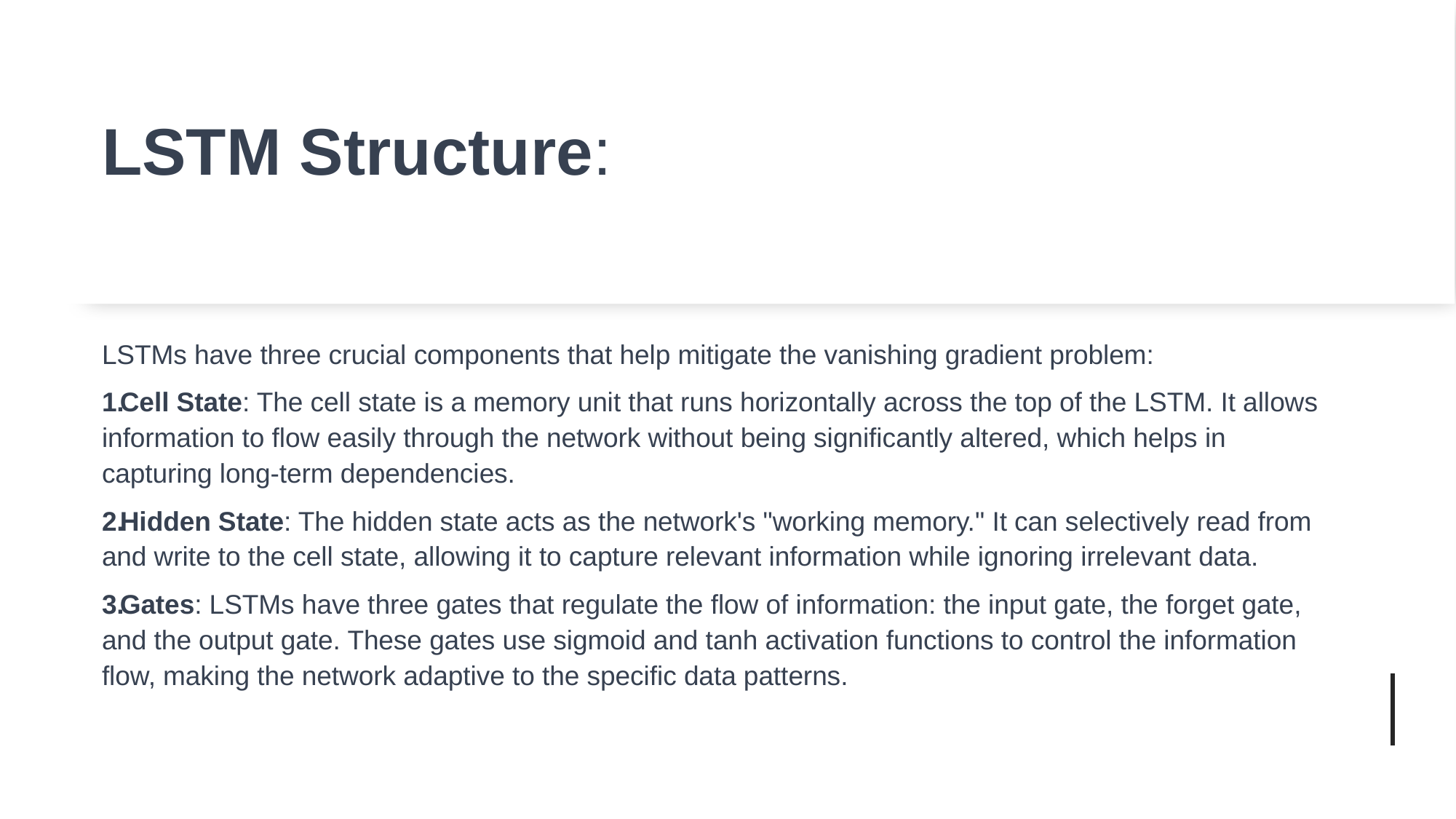

# LSTM Structure:
LSTMs have three crucial components that help mitigate the vanishing gradient problem:
Cell State: The cell state is a memory unit that runs horizontally across the top of the LSTM. It allows information to flow easily through the network without being significantly altered, which helps in capturing long-term dependencies.
Hidden State: The hidden state acts as the network's "working memory." It can selectively read from and write to the cell state, allowing it to capture relevant information while ignoring irrelevant data.
Gates: LSTMs have three gates that regulate the flow of information: the input gate, the forget gate, and the output gate. These gates use sigmoid and tanh activation functions to control the information flow, making the network adaptive to the specific data patterns.